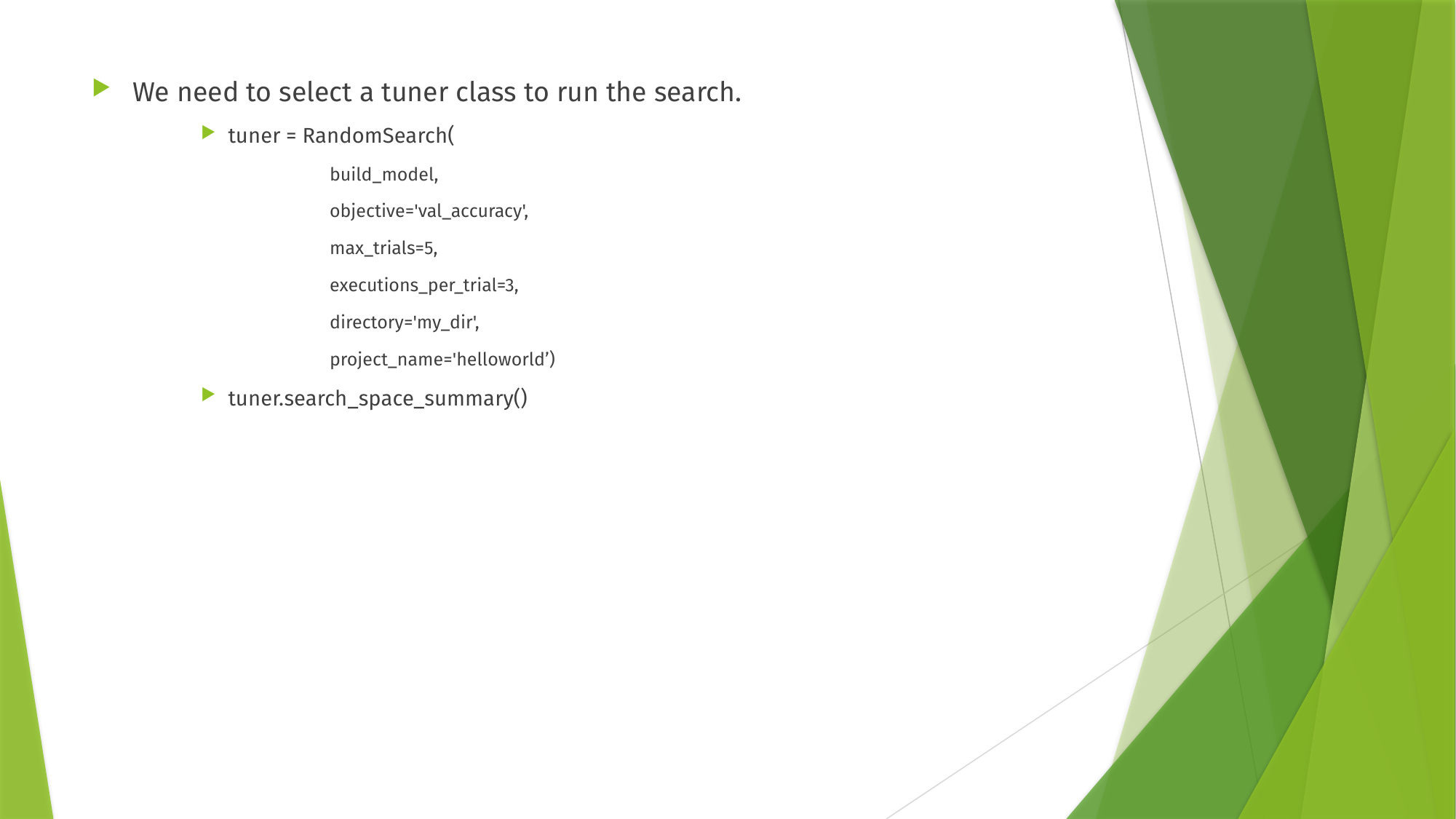

We need to select a tuner class to run the search.
tuner = RandomSearch(
    build_model,
    objective='val_accuracy',
    max_trials=5,
    executions_per_trial=3,
    directory='my_dir',
    project_name='helloworld’)
tuner.search_space_summary()